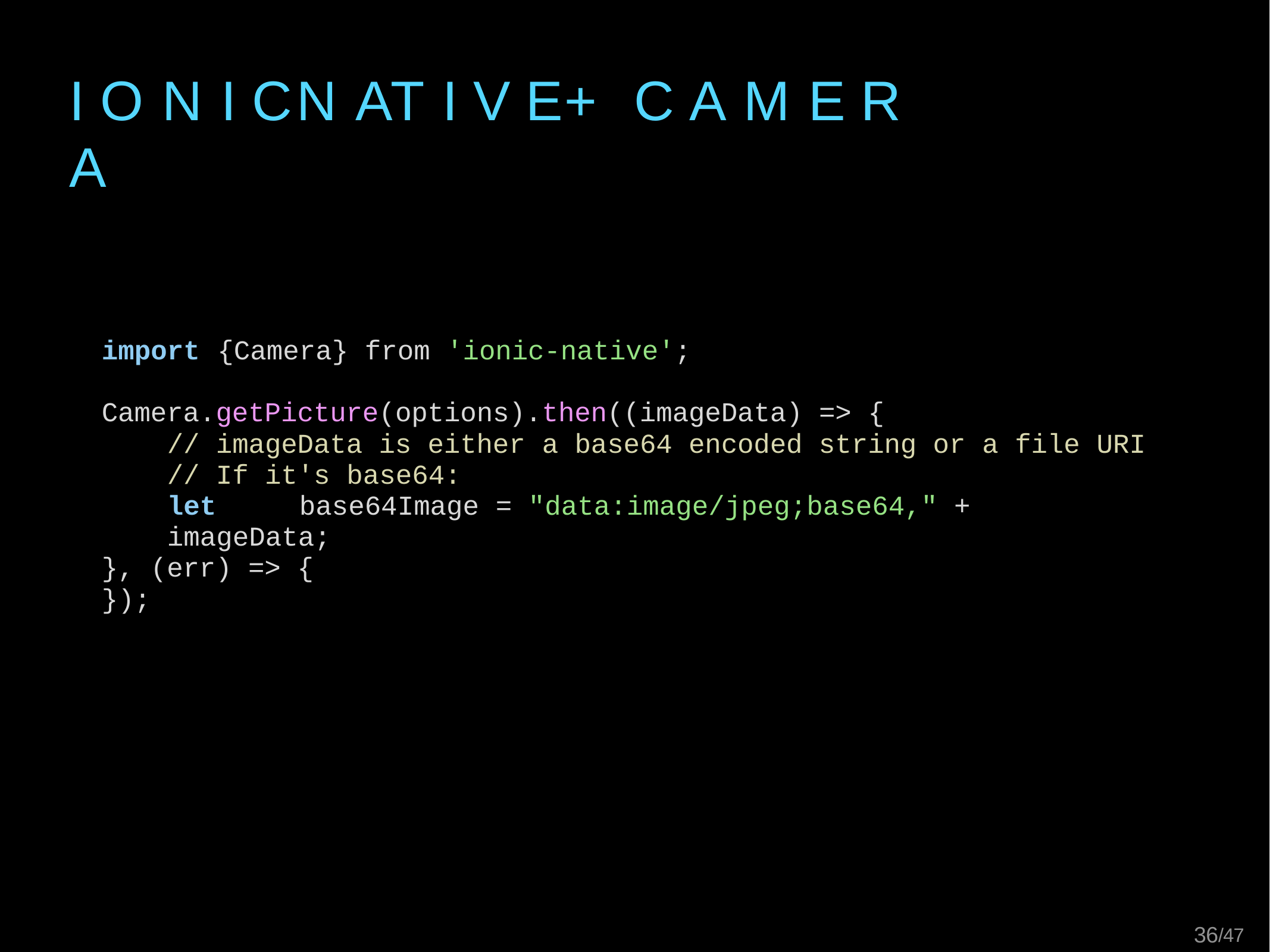

# I O N I C	N AT I V E	+	C A M E R A
import	{Camera}	from	'ionic-native';

Camera.getPicture(options).then((imageData) => {
// imageData is either a base64 encoded string or a file URI
// If it's base64:
let	base64Image	=	"data:image/jpeg;base64,"	+	imageData;
}, (err) => {
});
36/47